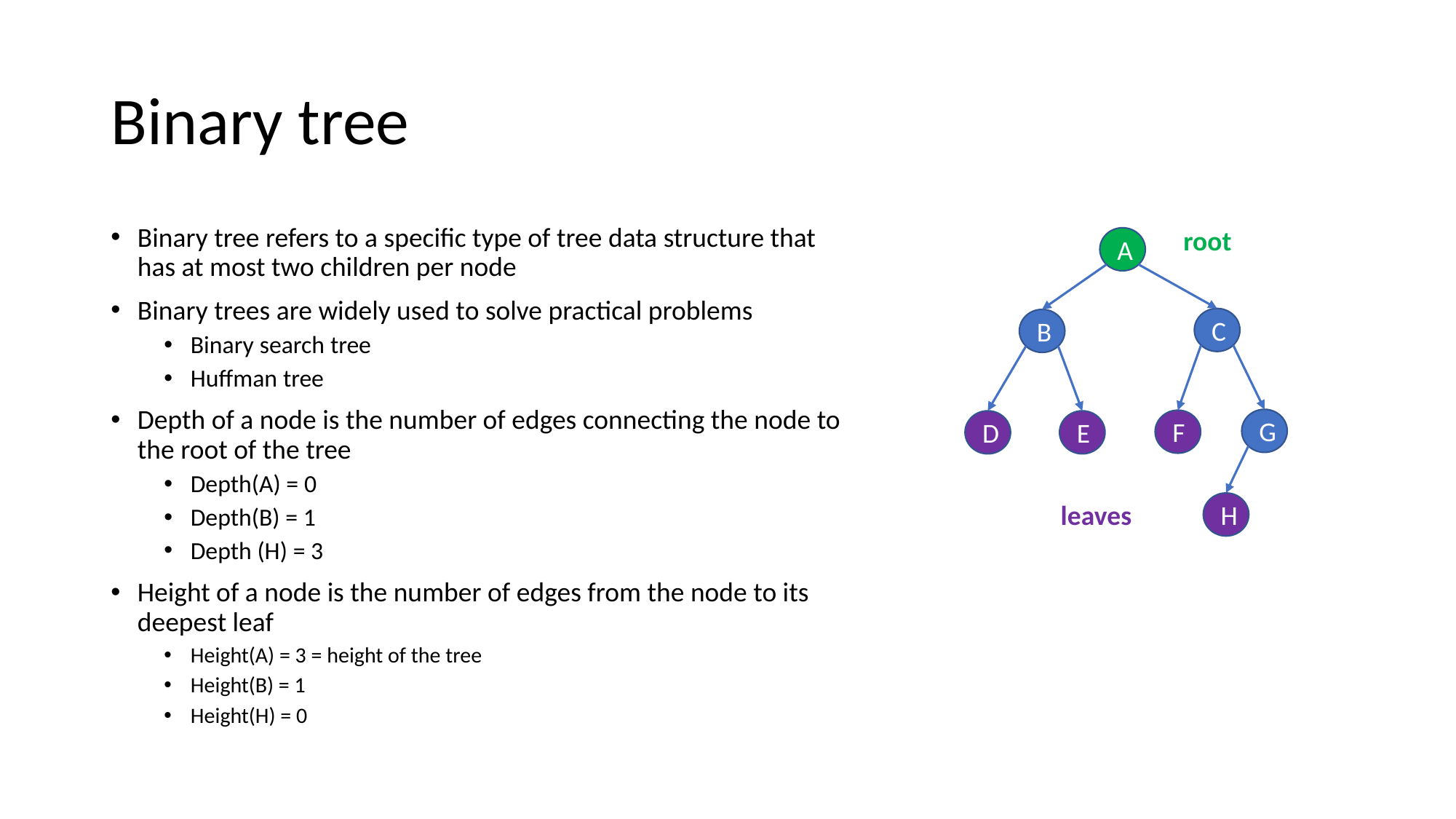

# Binary tree
Binary tree refers to a specific type of tree data structure that has at most two children per node
Binary trees are widely used to solve practical problems
Binary search tree
Huffman tree
Depth of a node is the number of edges connecting the node to the root of the tree
Depth(A) = 0
Depth(B) = 1
Depth (H) = 3
Height of a node is the number of edges from the node to its deepest leaf
Height(A) = 3 = height of the tree
Height(B) = 1
Height(H) = 0

root
A
C
B
G
F
E
D
leaves
H